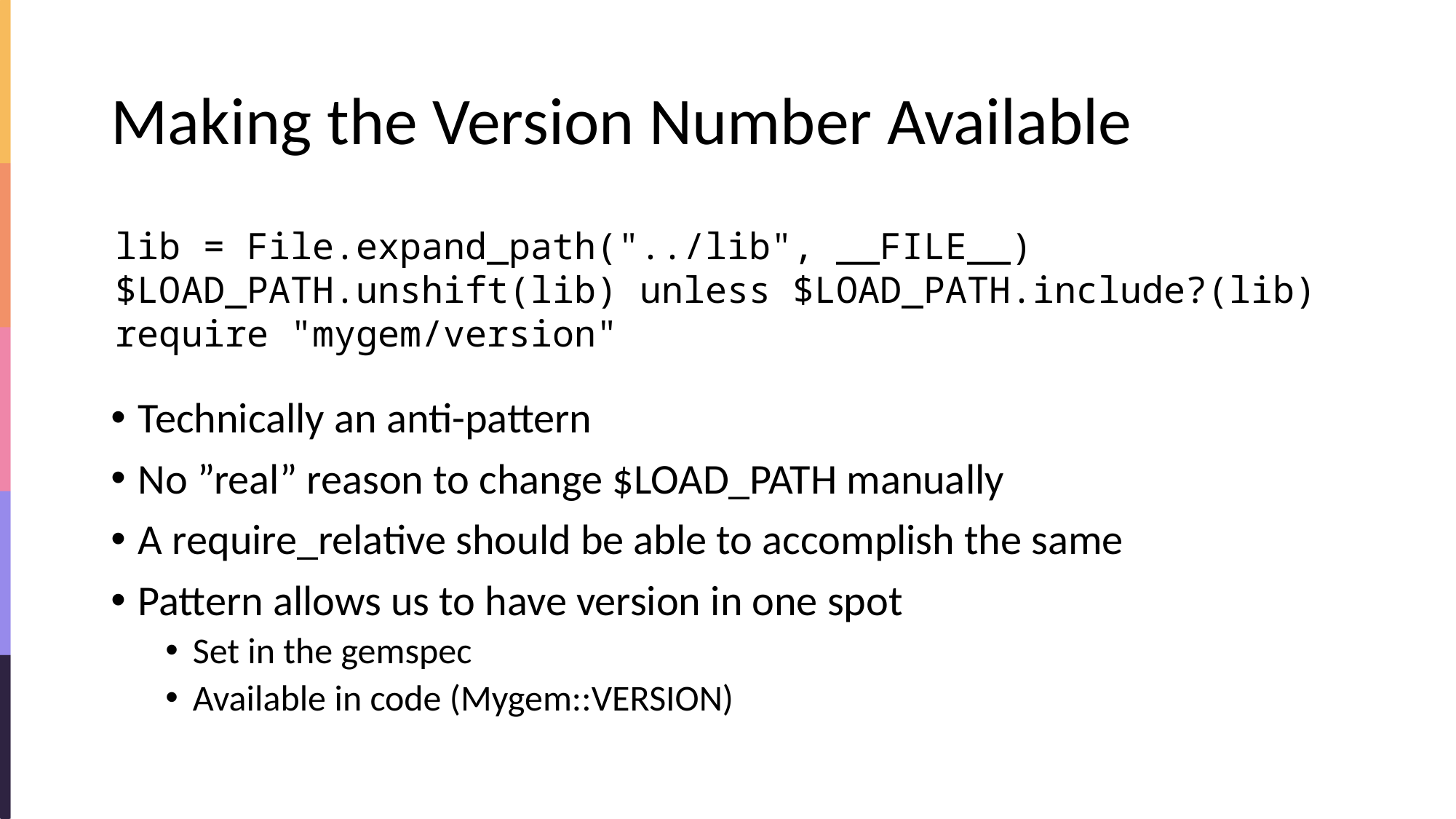

# Making the Version Number Available
lib = File.expand_path("../lib", __FILE__)
$LOAD_PATH.unshift(lib) unless $LOAD_PATH.include?(lib)
require "mygem/version"
Technically an anti-pattern
No ”real” reason to change $LOAD_PATH manually
A require_relative should be able to accomplish the same
Pattern allows us to have version in one spot
Set in the gemspec
Available in code (Mygem::VERSION)